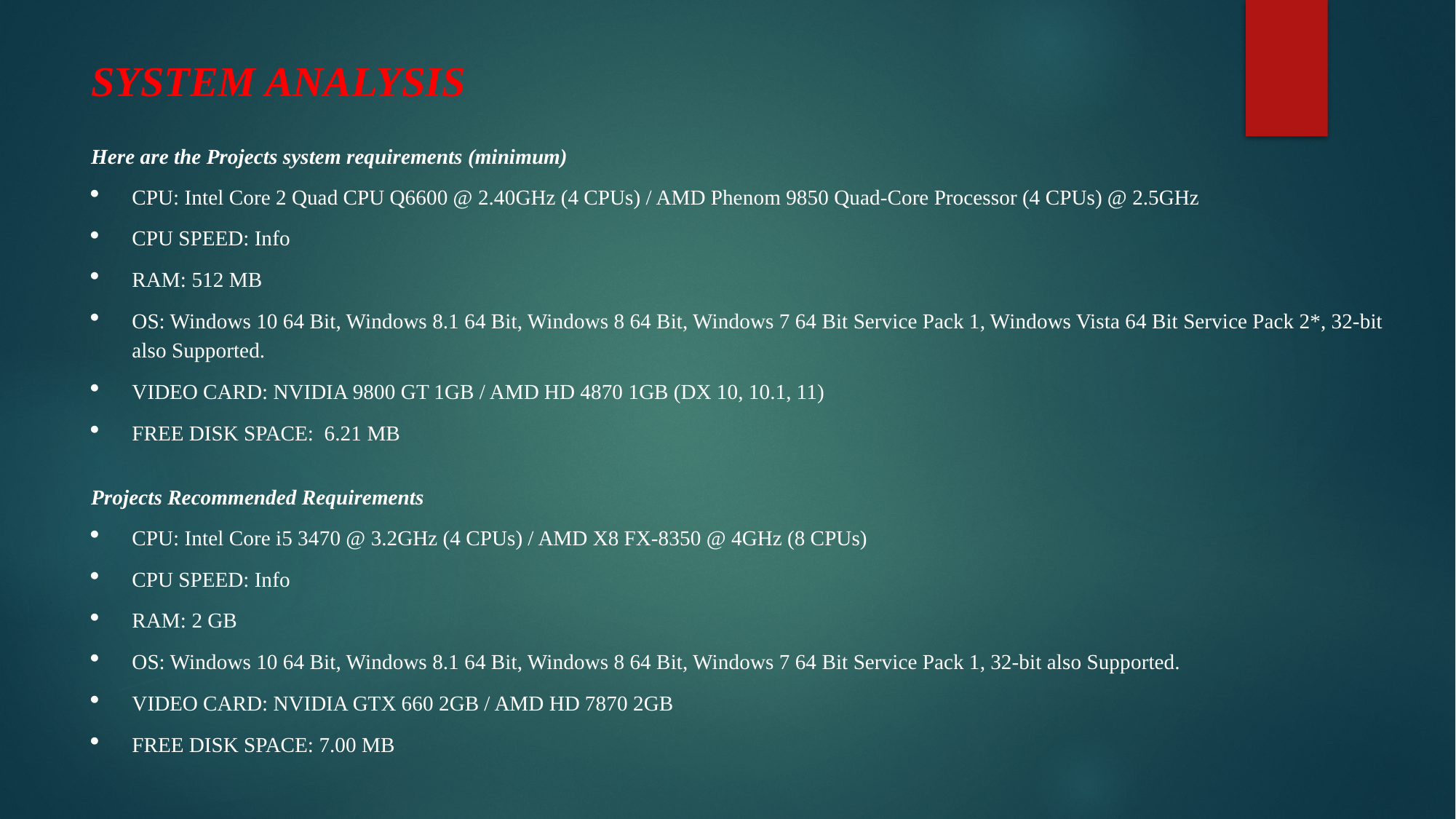

SYSTEM ANALYSIS
Here are the Projects system requirements (minimum)
CPU: Intel Core 2 Quad CPU Q6600 @ 2.40GHz (4 CPUs) / AMD Phenom 9850 Quad-Core Processor (4 CPUs) @ 2.5GHz
CPU SPEED: Info
RAM: 512 MB
OS: Windows 10 64 Bit, Windows 8.1 64 Bit, Windows 8 64 Bit, Windows 7 64 Bit Service Pack 1, Windows Vista 64 Bit Service Pack 2*, 32-bit also Supported.
VIDEO CARD: NVIDIA 9800 GT 1GB / AMD HD 4870 1GB (DX 10, 10.1, 11)
FREE DISK SPACE:  6.21 MB
Projects Recommended Requirements
CPU: Intel Core i5 3470 @ 3.2GHz (4 CPUs) / AMD X8 FX-8350 @ 4GHz (8 CPUs)
CPU SPEED: Info
RAM: 2 GB
OS: Windows 10 64 Bit, Windows 8.1 64 Bit, Windows 8 64 Bit, Windows 7 64 Bit Service Pack 1, 32-bit also Supported.
VIDEO CARD: NVIDIA GTX 660 2GB / AMD HD 7870 2GB
FREE DISK SPACE: 7.00 MB